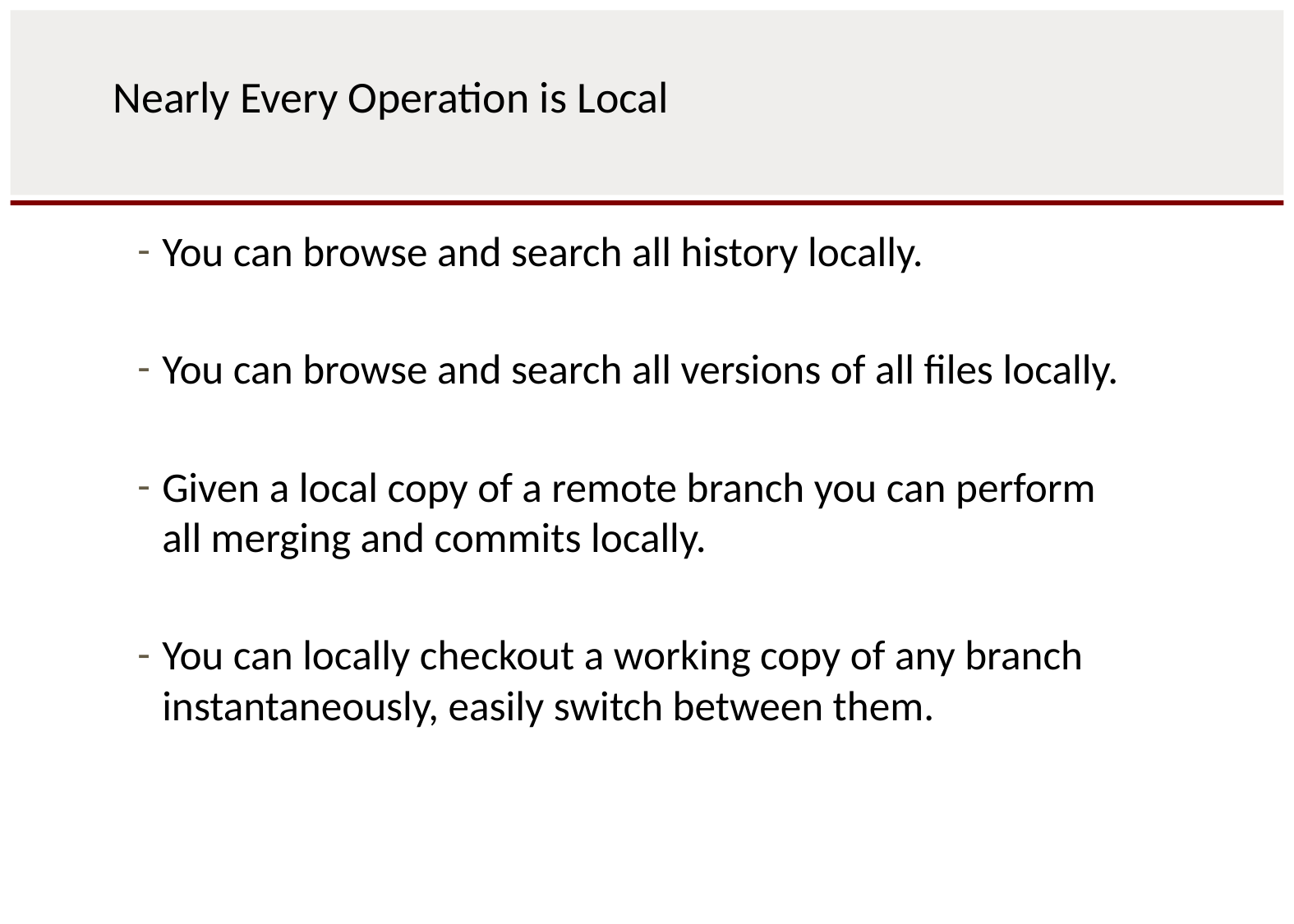

# Nearly Every Operation is Local
You can browse and search all history locally.

You can browse and search all versions of all files locally.

Given a local copy of a remote branch you can perform all merging and commits locally.

You can locally checkout a working copy of any branch instantaneously, easily switch between them.